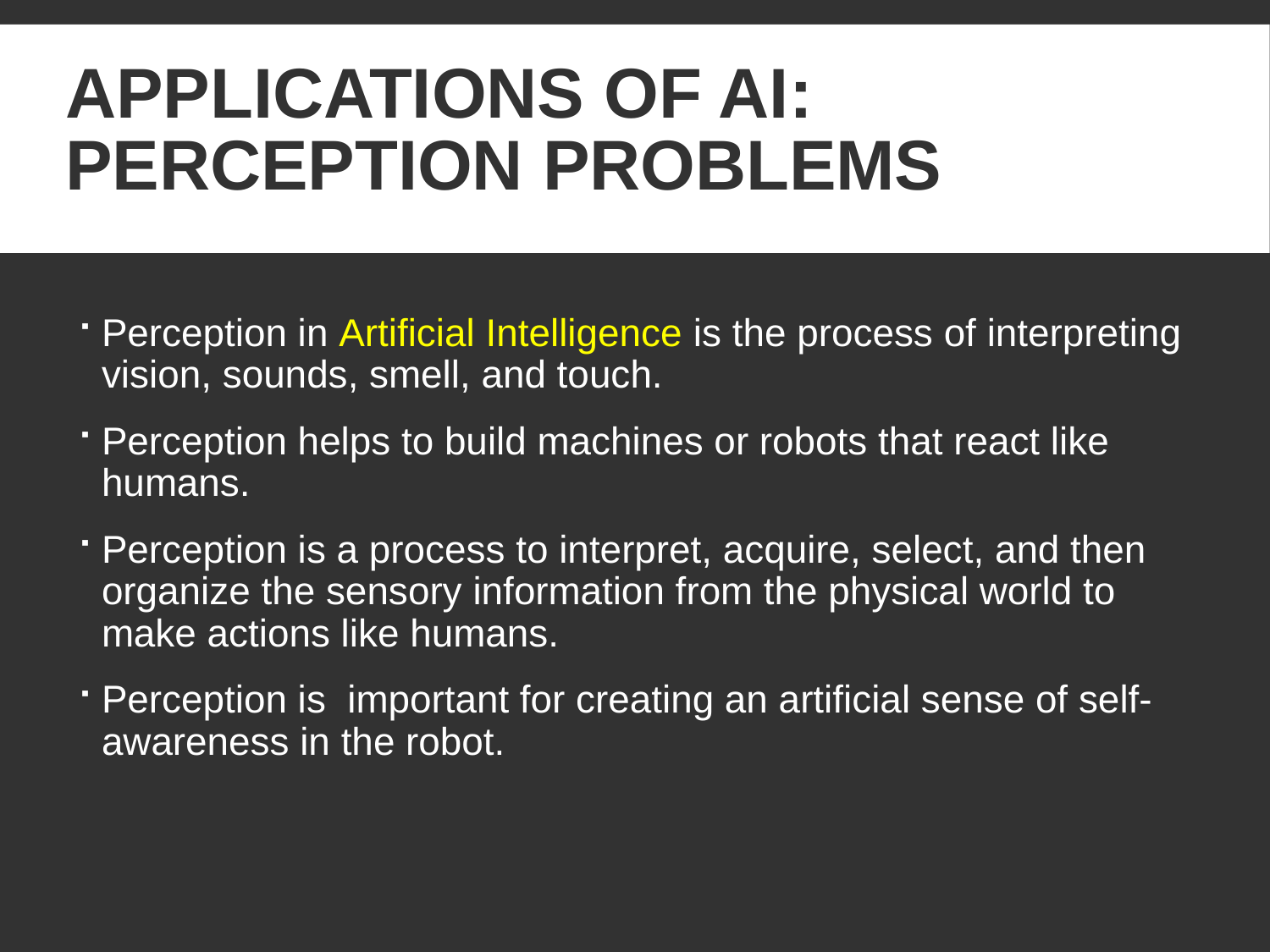

# Applications of AI: Perception Problems
Perception in Artificial Intelligence is the process of interpreting vision, sounds, smell, and touch.
Perception helps to build machines or robots that react like humans.
Perception is a process to interpret, acquire, select, and then organize the sensory information from the physical world to make actions like humans.
Perception is  important for creating an artificial sense of self-awareness in the robot.